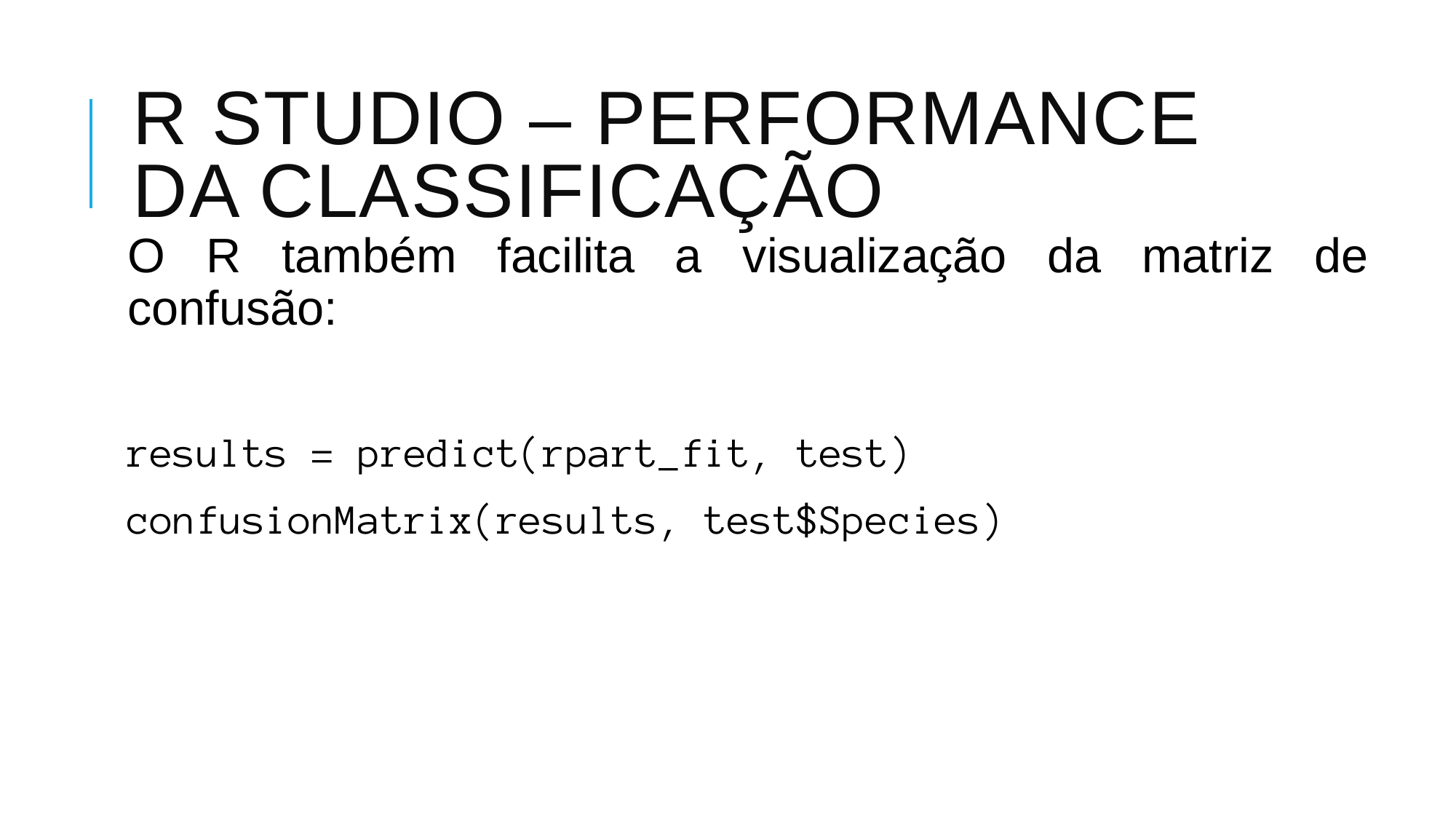

# R studio – performance da classificação
O R também facilita a visualização da matriz de confusão:

results = predict(rpart_fit, test)
confusionMatrix(results, test$Species)